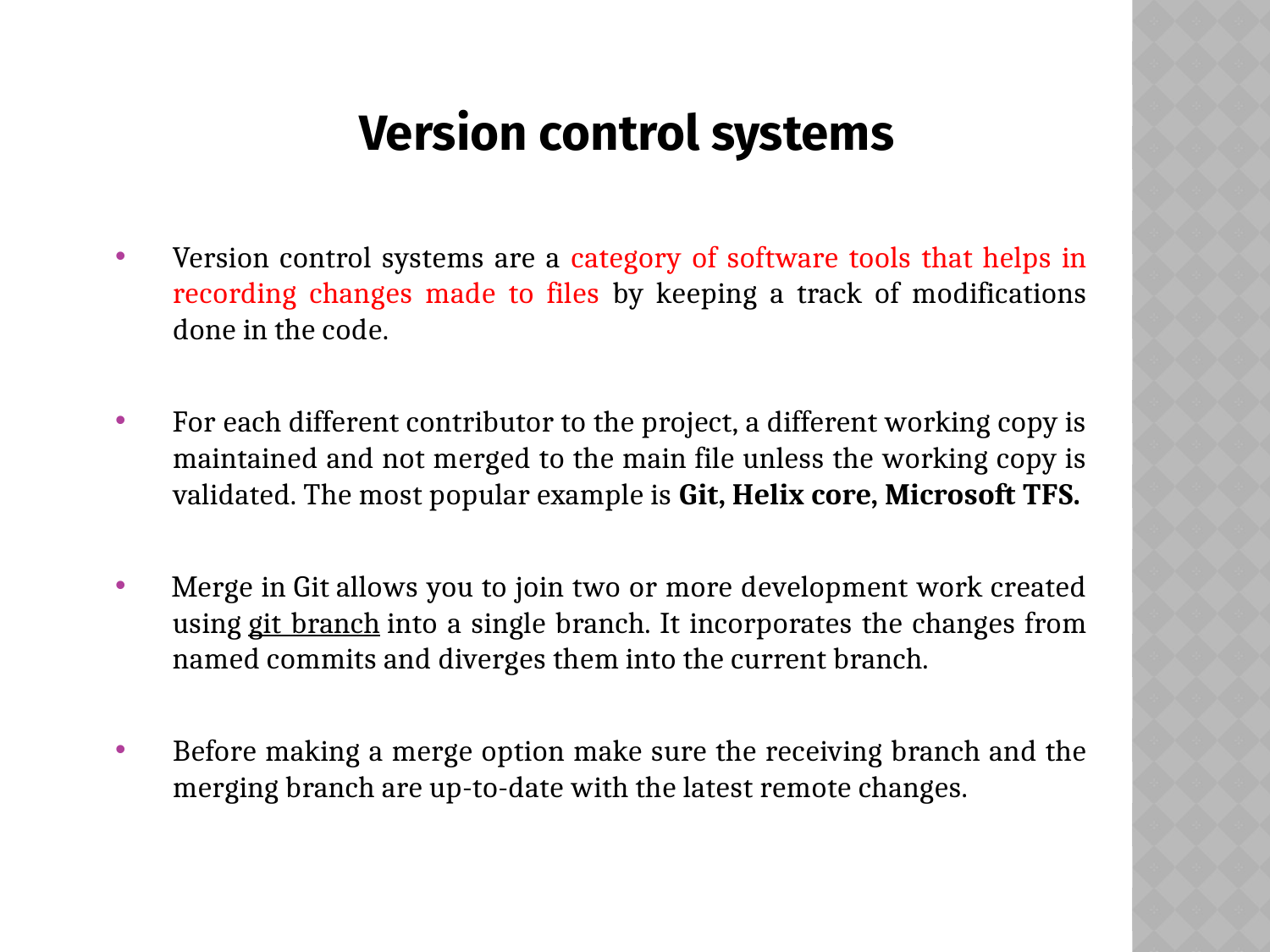

Version control systems
Version control systems are a category of software tools that helps in recording changes made to files by keeping a track of modifications done in the code.

For each different contributor to the project, a different working copy is maintained and not merged to the main file unless the working copy is validated. The most popular example is Git, Helix core, Microsoft TFS.

Merge in Git allows you to join two or more development work created using git branch into a single branch. It incorporates the changes from named commits and diverges them into the current branch.

Before making a merge option make sure the receiving branch and the merging branch are up-to-date with the latest remote changes.